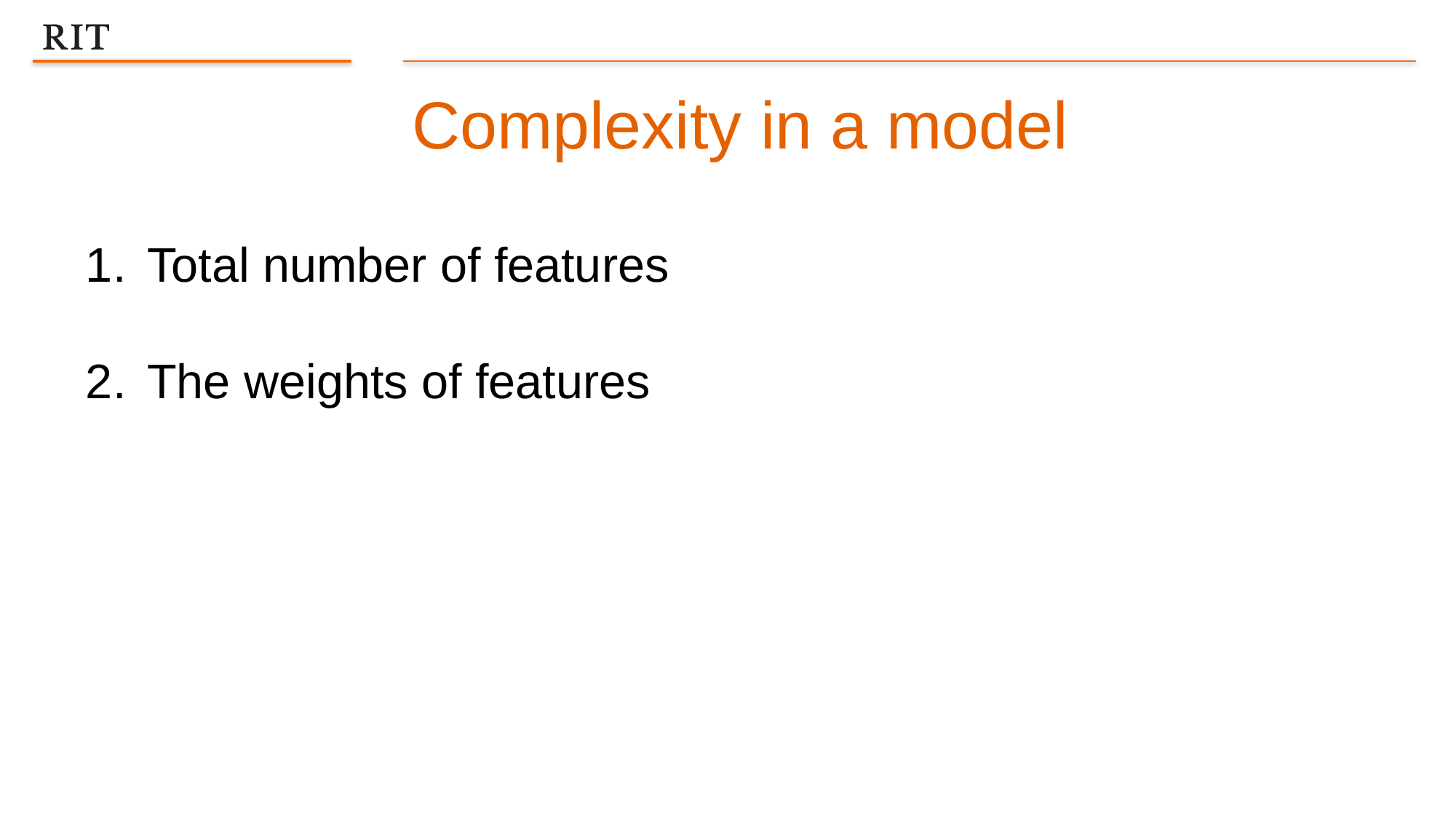

Complexity in a model

Total number of features

The weights of features